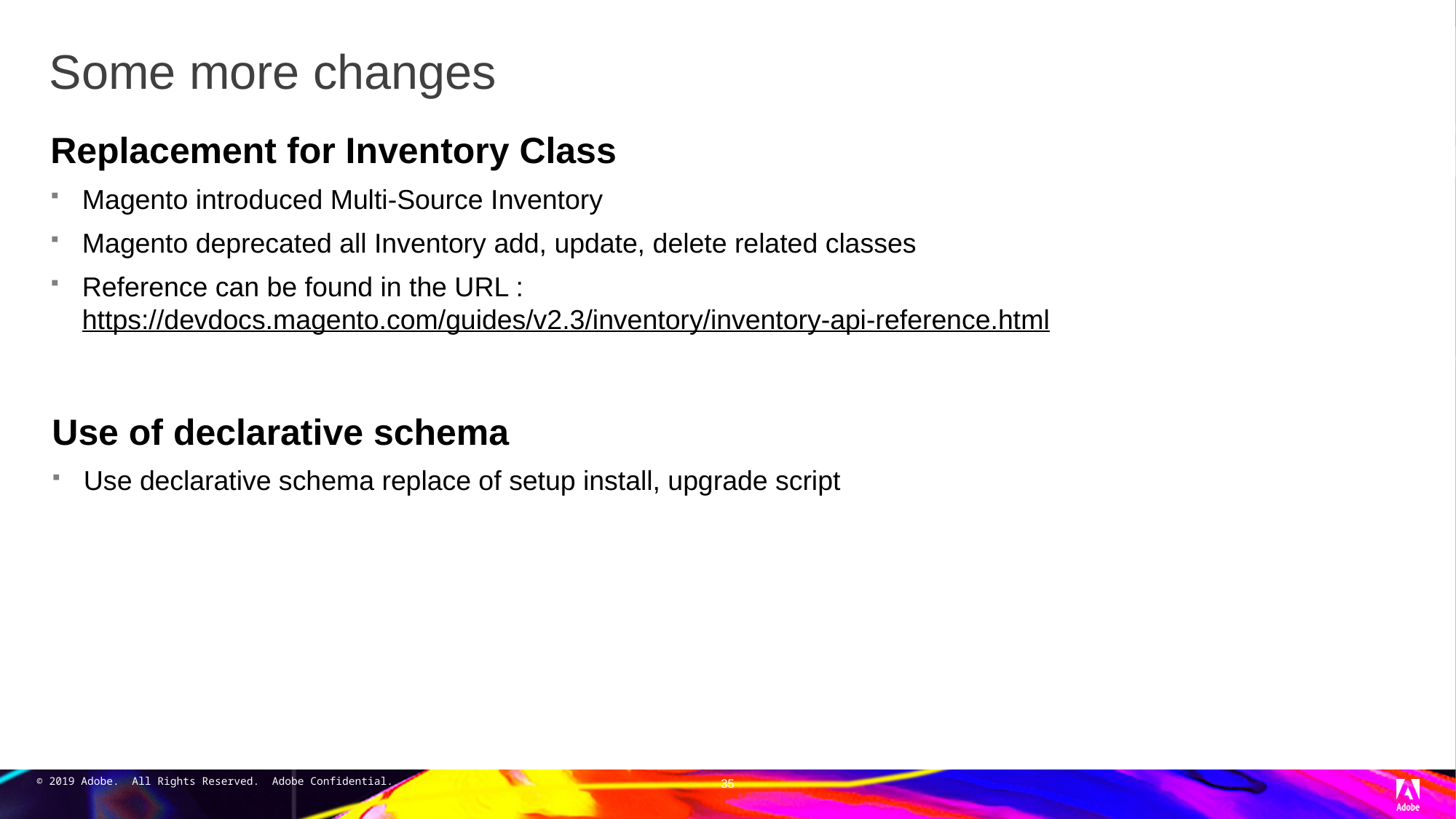

# Some more changes
Replacement for Inventory Class
Magento introduced Multi-Source Inventory
Magento deprecated all Inventory add, update, delete related classes
Reference can be found in the URL : https://devdocs.magento.com/guides/v2.3/inventory/inventory-api-reference.html

Use of declarative schema
Use declarative schema replace of setup install, upgrade script
35